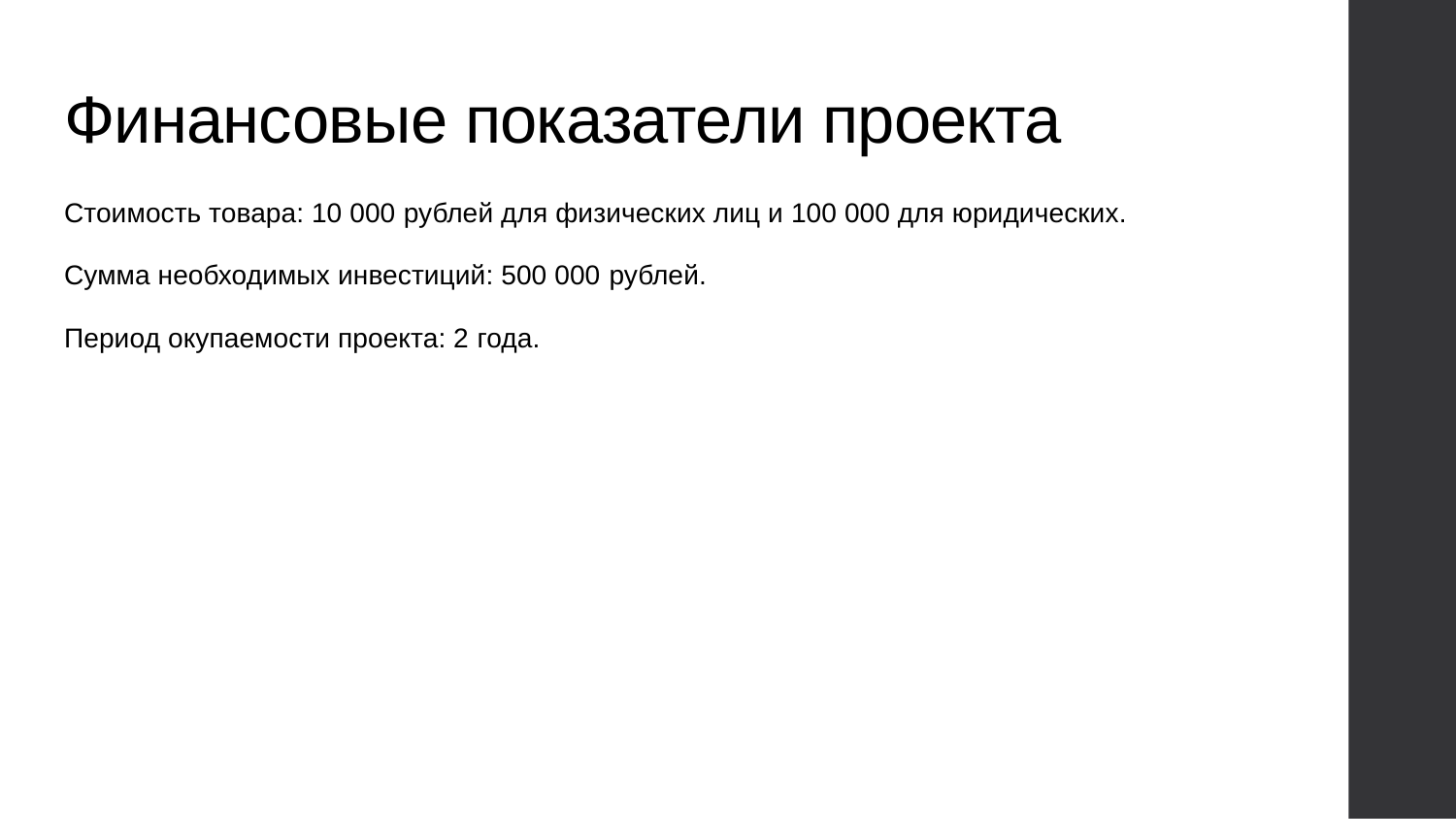

# Финансовые показатели проекта
Стоимость товара: 10 000 рублей для физических лиц и 100 000 для юридических.

Сумма необходимых инвестиций: 500 000 рублей.
Период окупаемости проекта: 2 года.